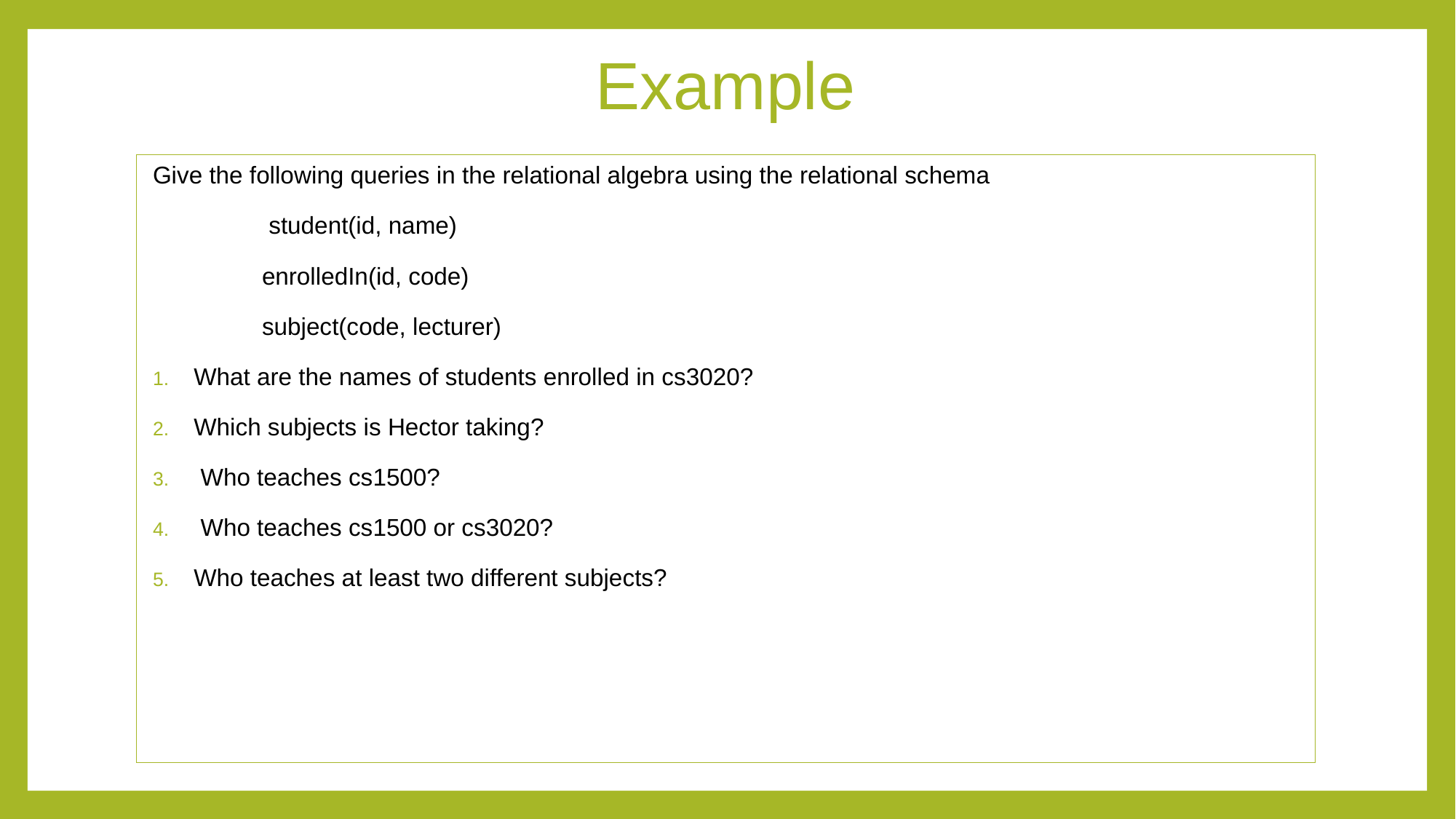

# Example
Give the following queries in the relational algebra using the relational schema
	 student(id, name)
	enrolledIn(id, code)
	subject(code, lecturer)
What are the names of students enrolled in cs3020?
Which subjects is Hector taking?
 Who teaches cs1500?
 Who teaches cs1500 or cs3020?
Who teaches at least two different subjects?